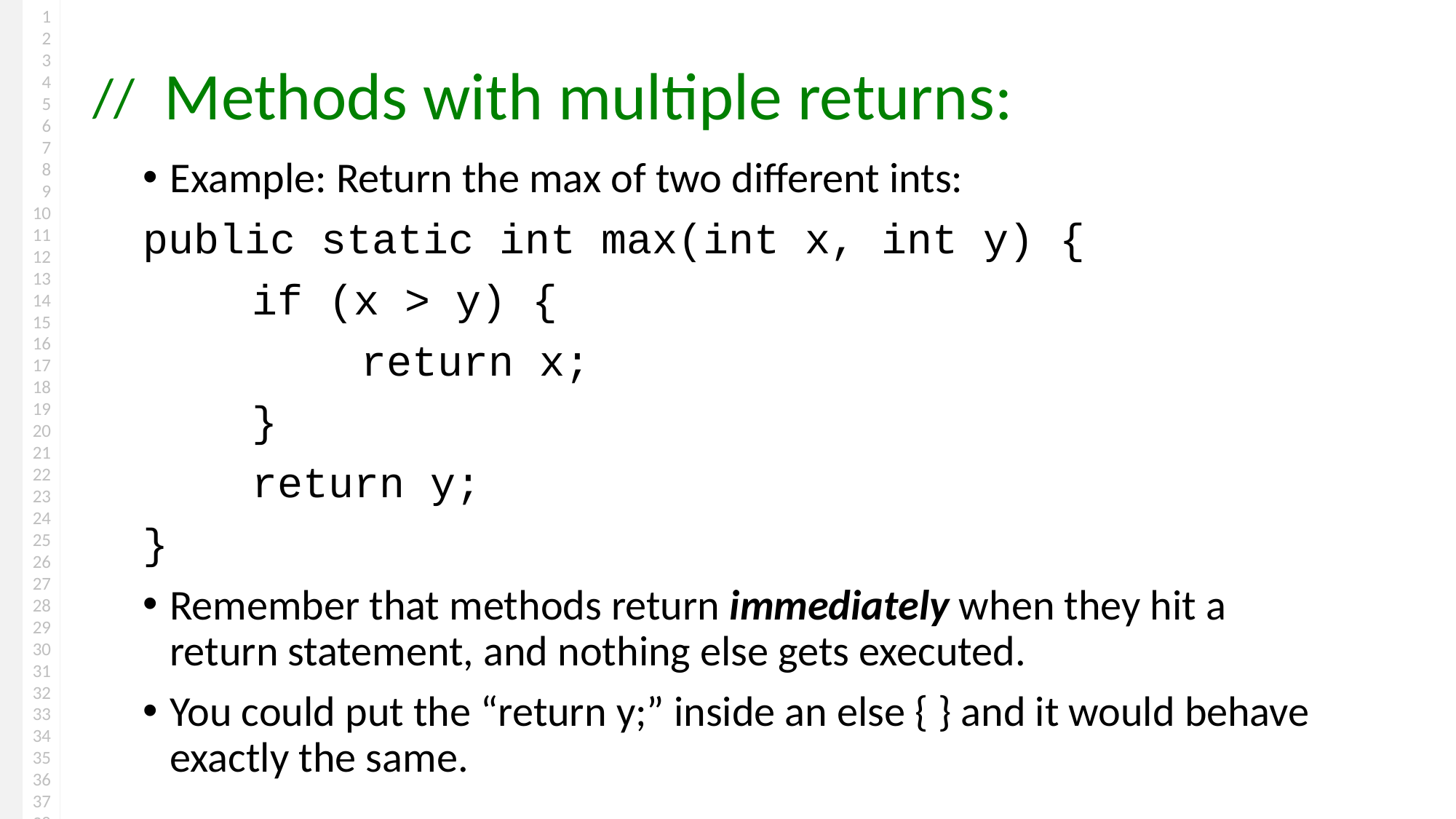

# Methods with multiple returns:
Example: Return the max of two different ints:
public static int max(int x, int y) {
	if (x > y) {
		return x;
	}
	return y;
}
Remember that methods return immediately when they hit a return statement, and nothing else gets executed.
You could put the “return y;” inside an else { } and it would behave exactly the same.